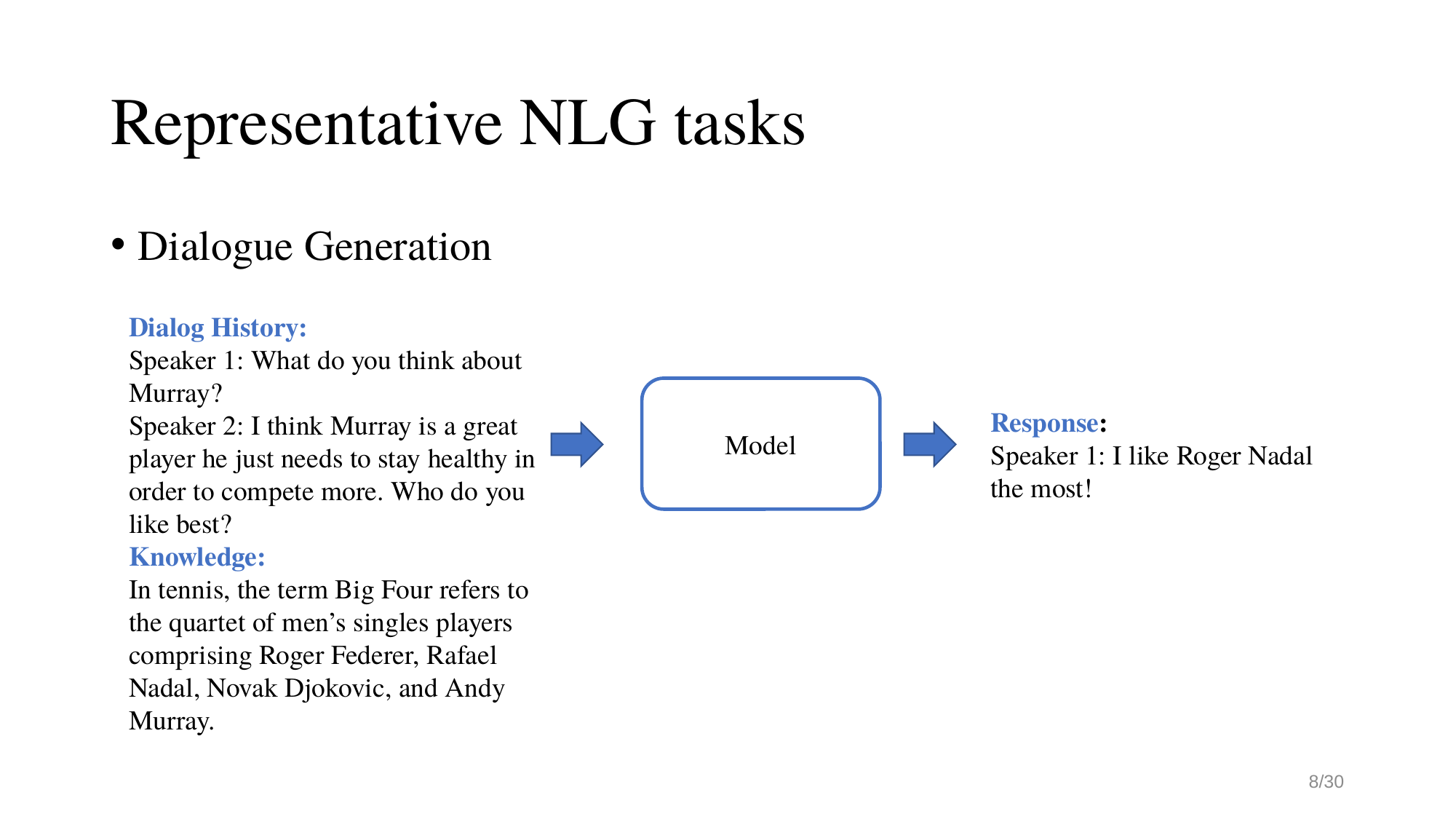

# Representative NLG tasks
Dialogue Generation
Dialog History:
Speaker 1: What do you think about Murray?
Speaker 2: I think Murray is a great player he just needs to stay healthy in order to compete more. Who do you like best?
Knowledge:
In tennis, the term Big Four refers to the quartet of men’s singles players comprising Roger Federer, Rafael Nadal, Novak Djokovic, and Andy Murray.
Model
Response:
Speaker 1: I like Roger Nadal the most!

8/30